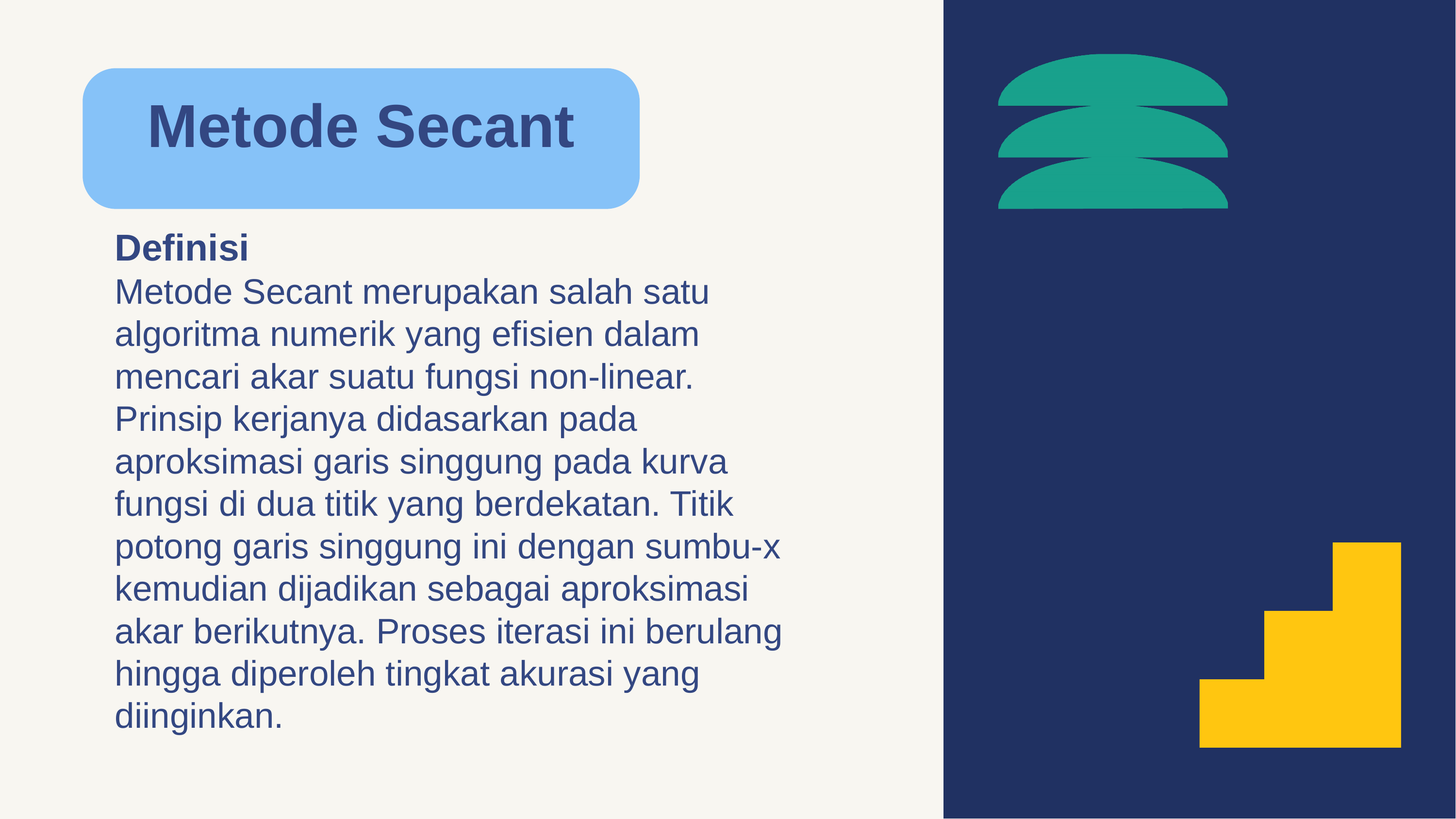

Metode Secant
Definisi
Metode Secant merupakan salah satu algoritma numerik yang efisien dalam
mencari akar suatu fungsi non-linear. Prinsip kerjanya didasarkan pada aproksimasi garis singgung pada kurva fungsi di dua titik yang berdekatan. Titik potong garis singgung ini dengan sumbu-x kemudian dijadikan sebagai aproksimasi akar berikutnya. Proses iterasi ini berulang hingga diperoleh tingkat akurasi yang diinginkan.